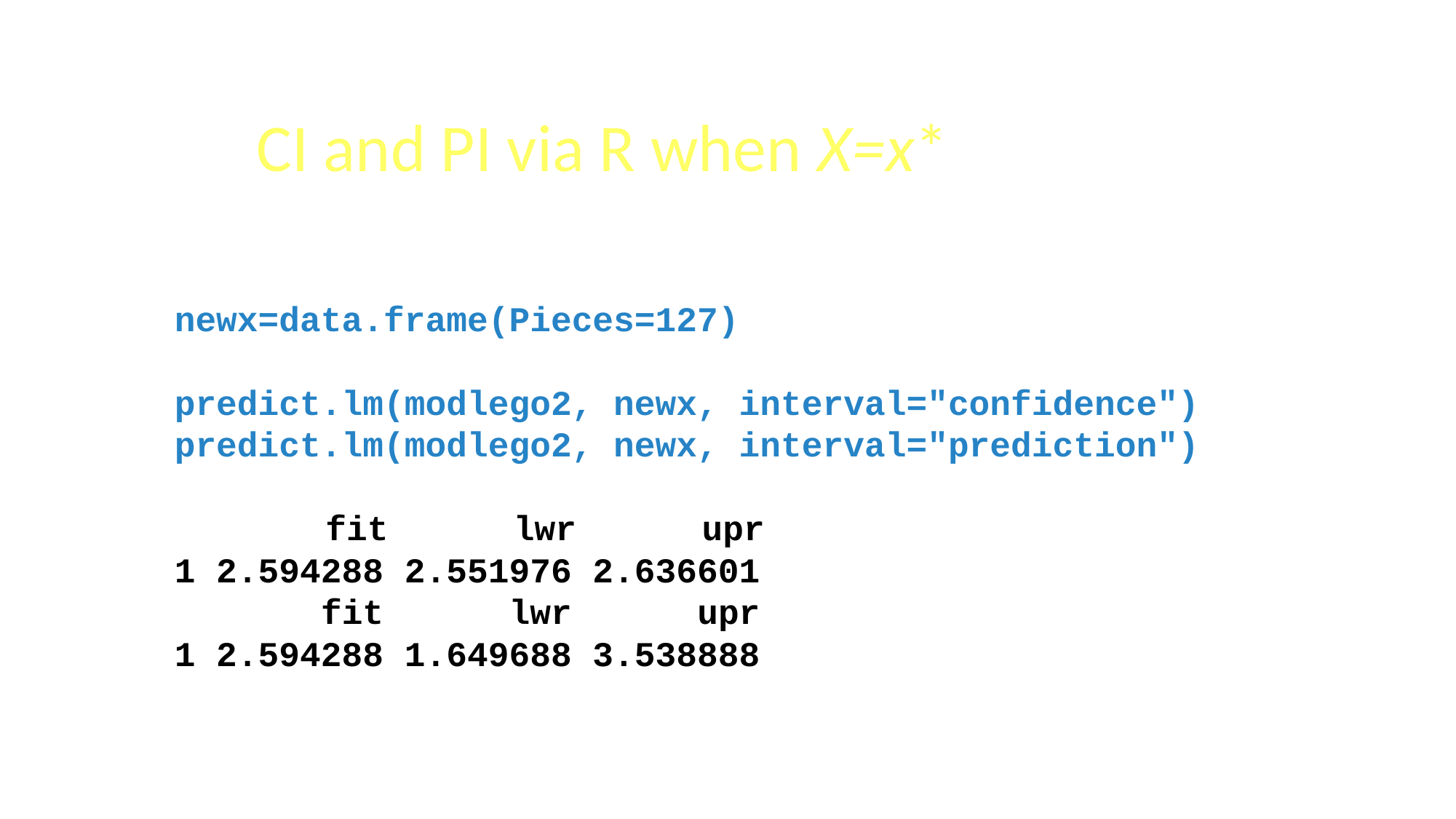

# CI and PI via R when X=x*
newx=data.frame(Pieces=127)

predict.lm(modlego2, newx, interval="confidence")
predict.lm(modlego2, newx, interval="prediction")

 	  fit      lwr      upr
1 2.594288 2.551976 2.636601
       fit      lwr      upr
1 2.594288 1.649688 3.538888